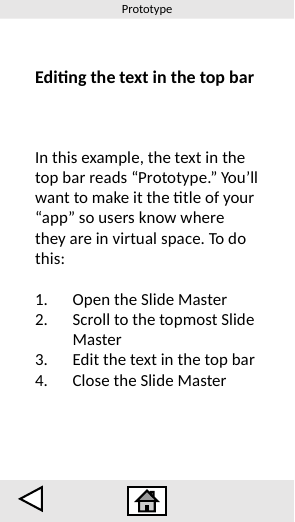

# Editing the text in the top bar
In this example, the text in the top bar reads “Prototype.” You’ll want to make it the title of your “app” so users know where they are in virtual space. To do this:

Open the Slide Master
Scroll to the topmost Slide Master
Edit the text in the top bar
Close the Slide Master